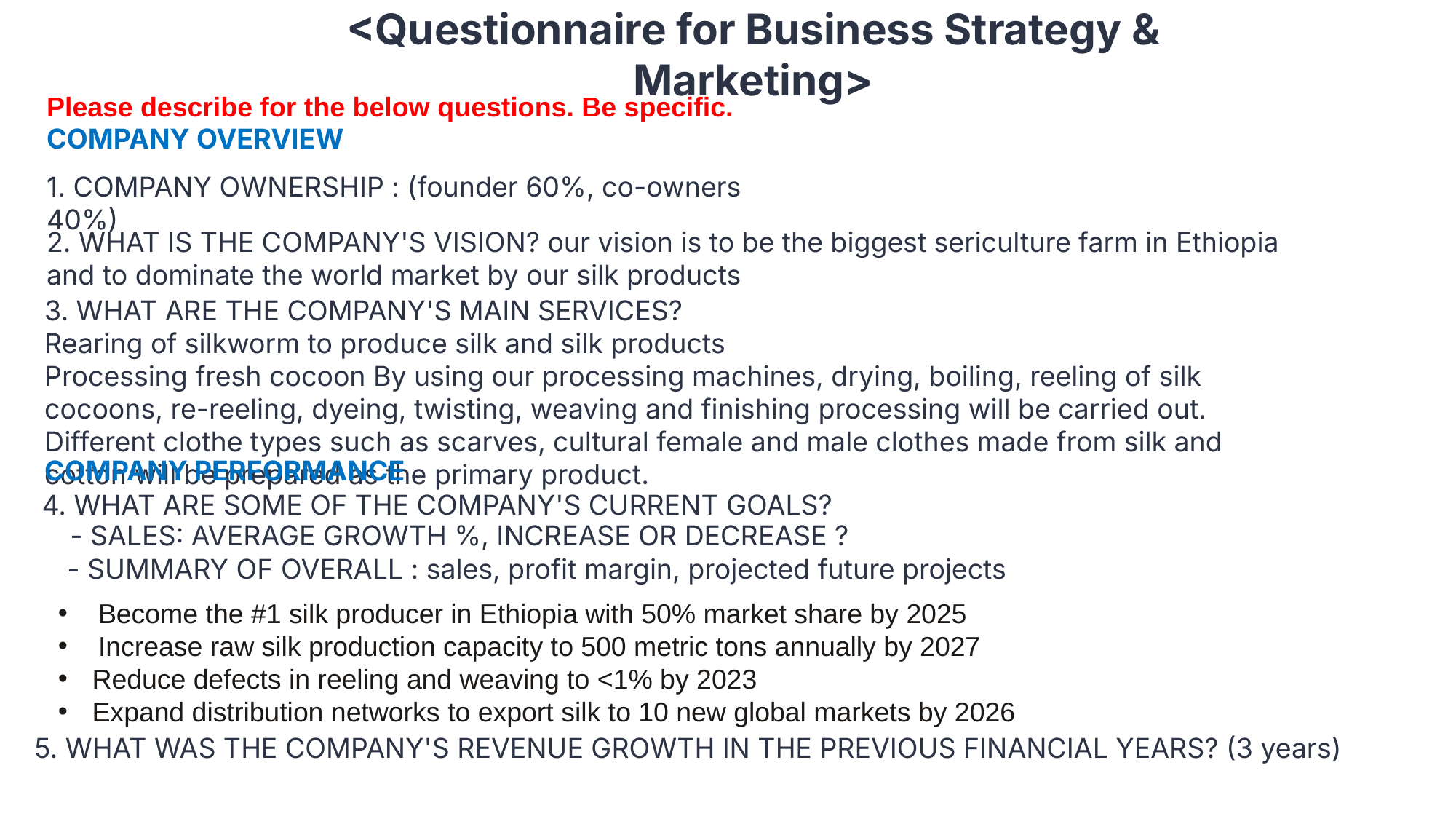

<Questionnaire for Business Strategy & Marketing>
Please describe for the below questions. Be specific.
COMPANY OVERVIEW
1. COMPANY OWNERSHIP : (founder 60%, co-owners 40%)
2. WHAT IS THE COMPANY'S VISION? our vision is to be the biggest sericulture farm in Ethiopia and to dominate the world market by our silk products

3. WHAT ARE THE COMPANY'S MAIN SERVICES?
Rearing of silkworm to produce silk and silk products
Processing fresh cocoon By using our processing machines, drying, boiling, reeling of silk cocoons, re-reeling, dyeing, twisting, weaving and finishing processing will be carried out. Different clothe types such as scarves, cultural female and male clothes made from silk and cotton will be prepared as the primary product.
COMPANY PERFORMANCE
4. WHAT ARE SOME OF THE COMPANY'S CURRENT GOALS?
- SALES: AVERAGE GROWTH %, INCREASE OR DECREASE ?
- SUMMARY OF OVERALL : sales, profit margin, projected future projects
    Become the #1 silk producer in Ethiopia with 50% market share by 2025
    Increase raw silk production capacity to 500 metric tons annually by 2027
Reduce defects in reeling and weaving to <1% by 2023
Expand distribution networks to export silk to 10 new global markets by 2026

5. WHAT WAS THE COMPANY'S REVENUE GROWTH IN THE PREVIOUS FINANCIAL YEARS? (3 years)